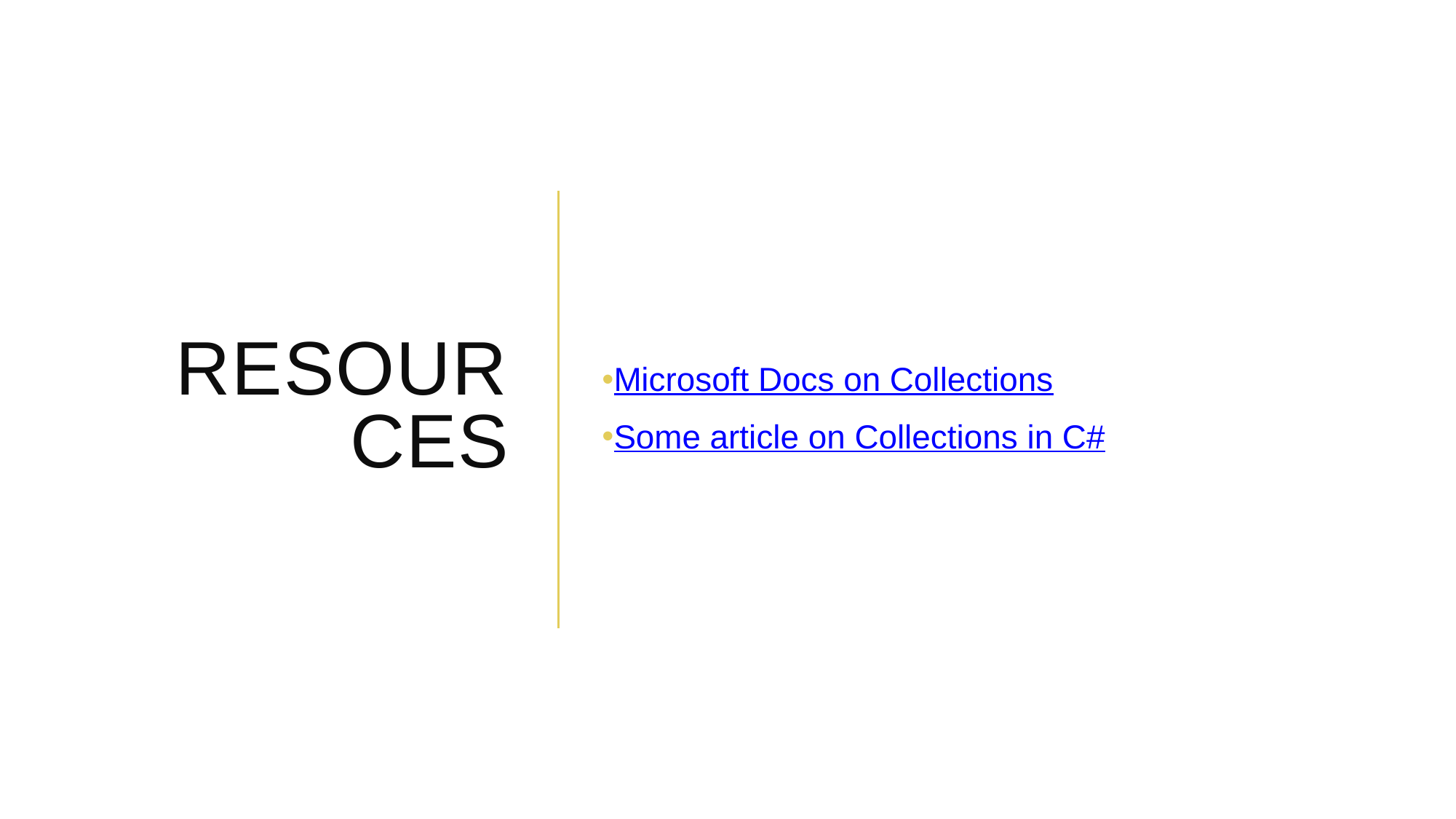

# Resources
Microsoft Docs on Collections
Some article on Collections in C#